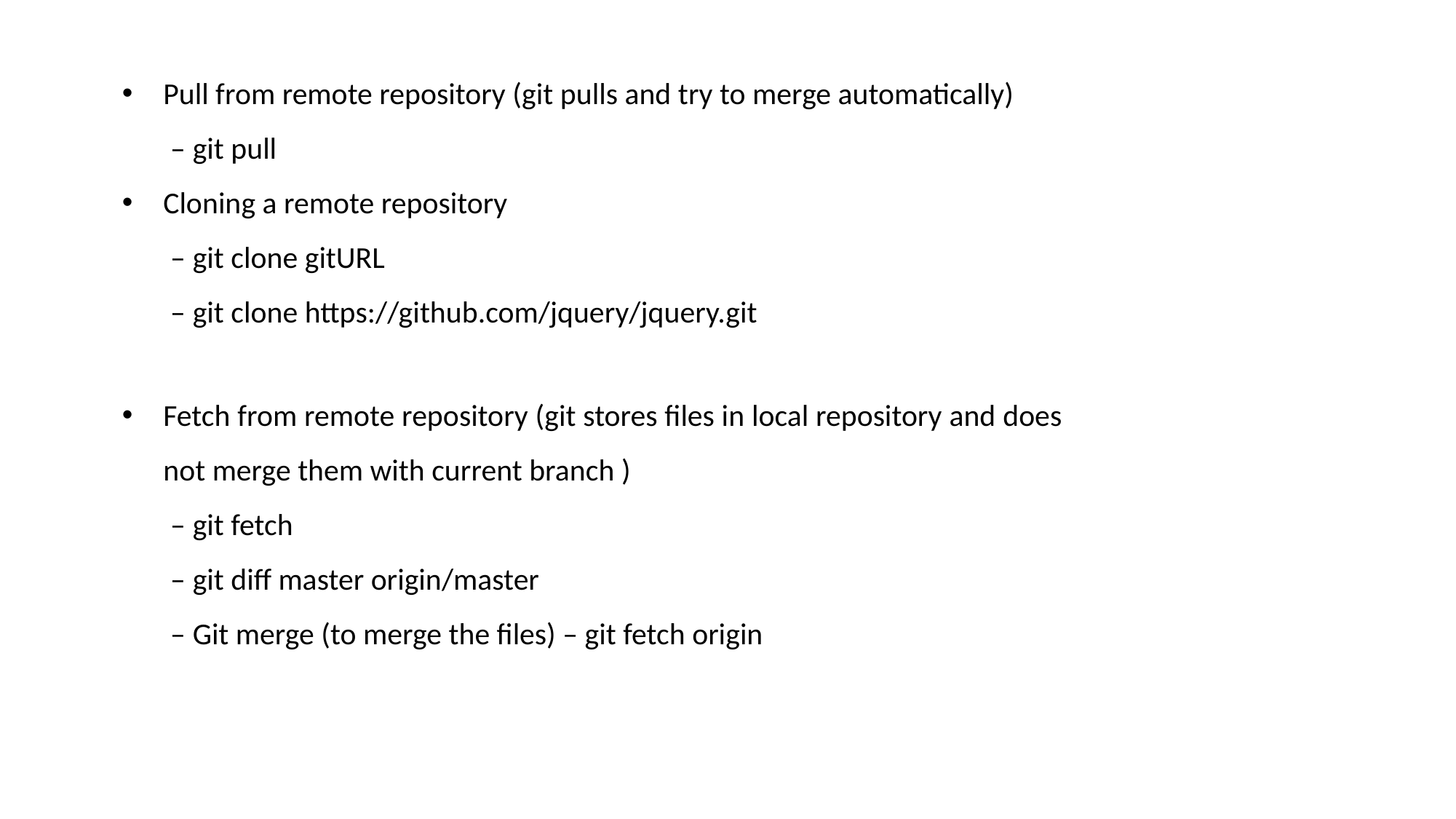

Pull from remote repository (git pulls and try to merge automatically)
       – git pull
Cloning a remote repository
       – git clone gitURL
       – git clone https://github.com/jquery/jquery.git
Fetch from remote repository (git stores files in local repository and does not merge them with current branch )
       – git fetch
       – git diff master origin/master
       – Git merge (to merge the files) – git fetch origin